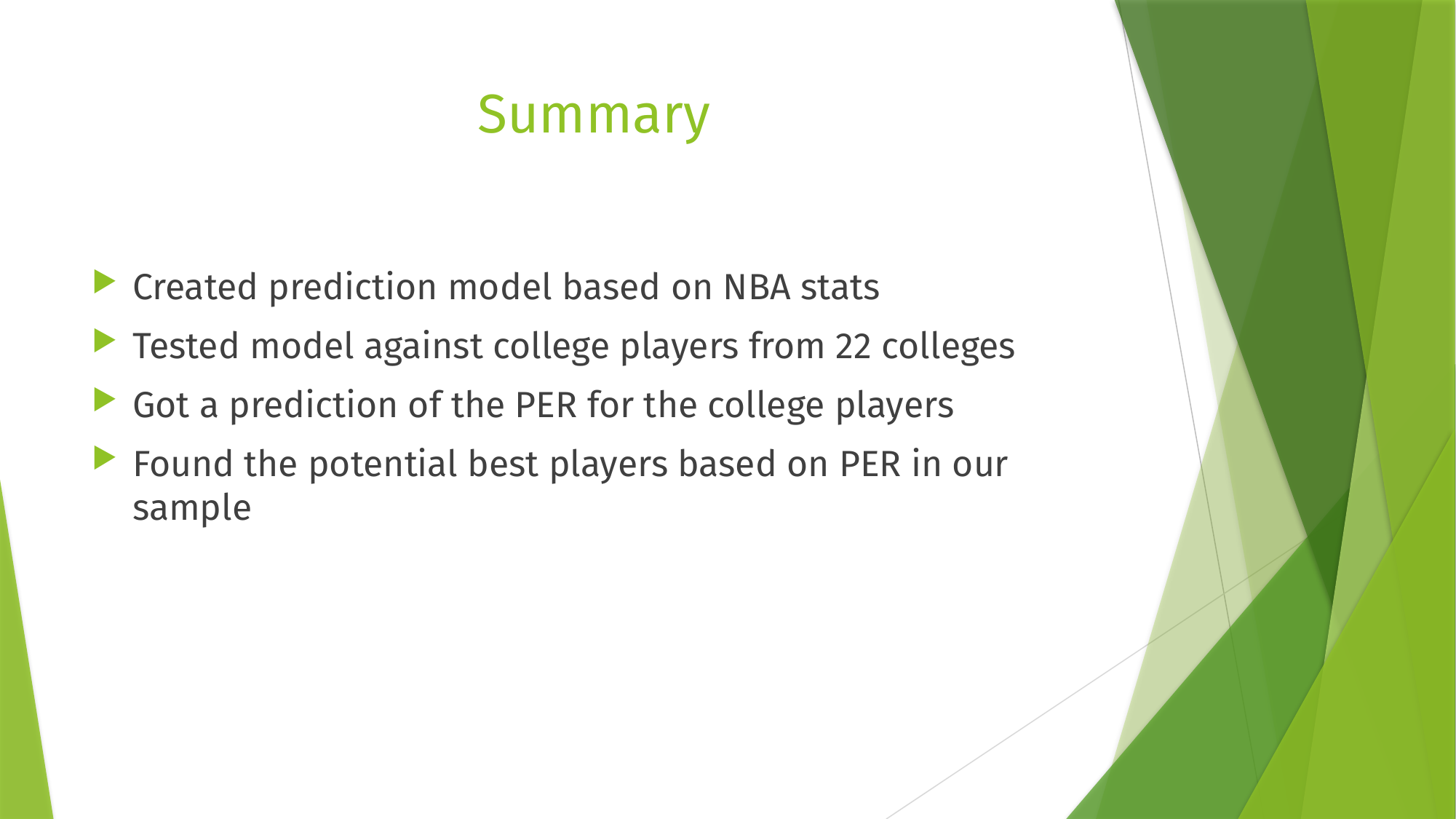

# Summary
Created prediction model based on NBA stats
Tested model against college players from 22 colleges
Got a prediction of the PER for the college players
Found the potential best players based on PER in our sample